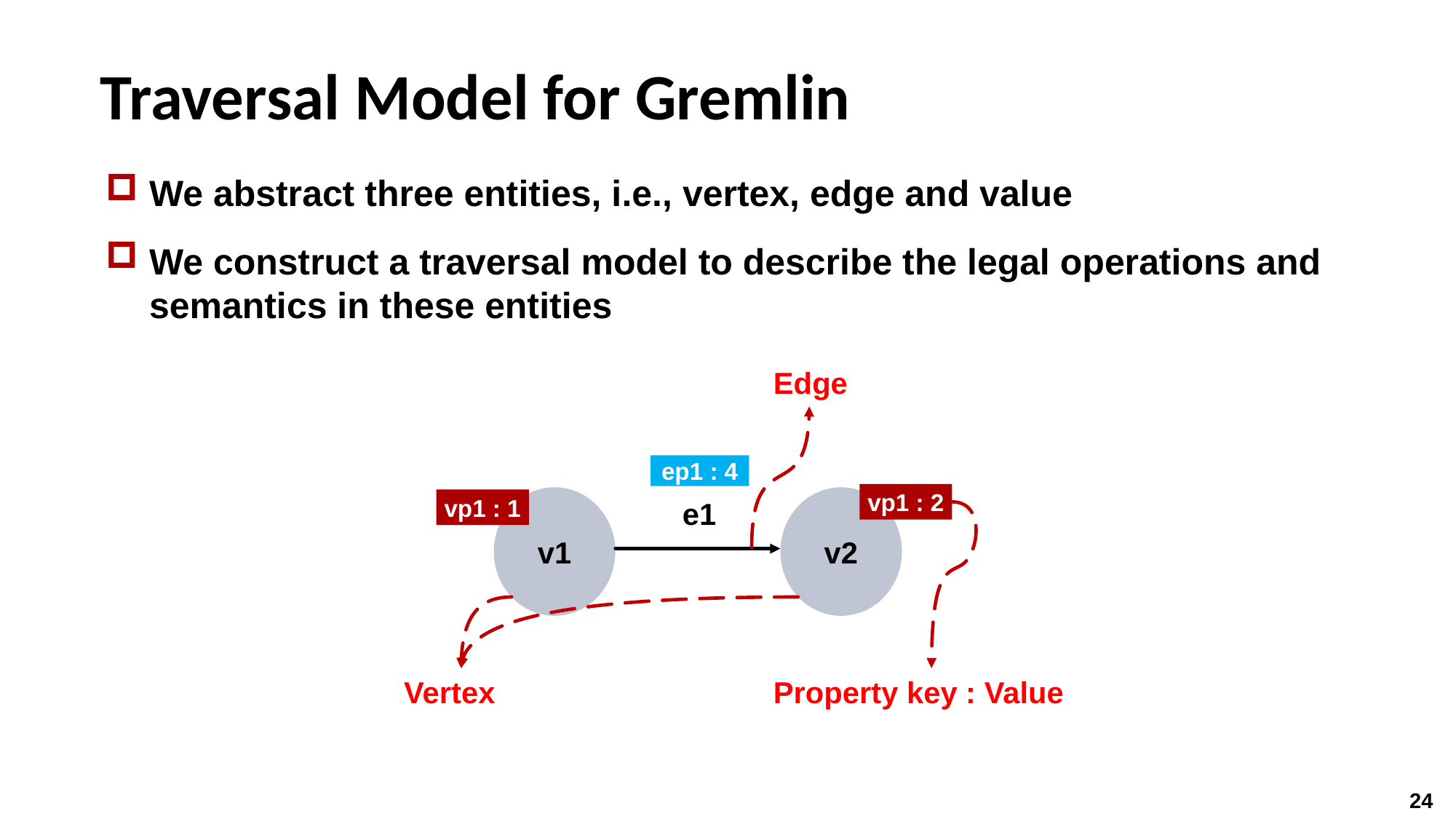

# Traversal Model for Gremlin
We abstract three entities, i.e., vertex, edge and value
We construct a traversal model to describe the legal operations and semantics in these entities
Edge
ep1 : 4
vp1 : 2
v1
v2
vp1 : 1
e1
Vertex
Property key : Value